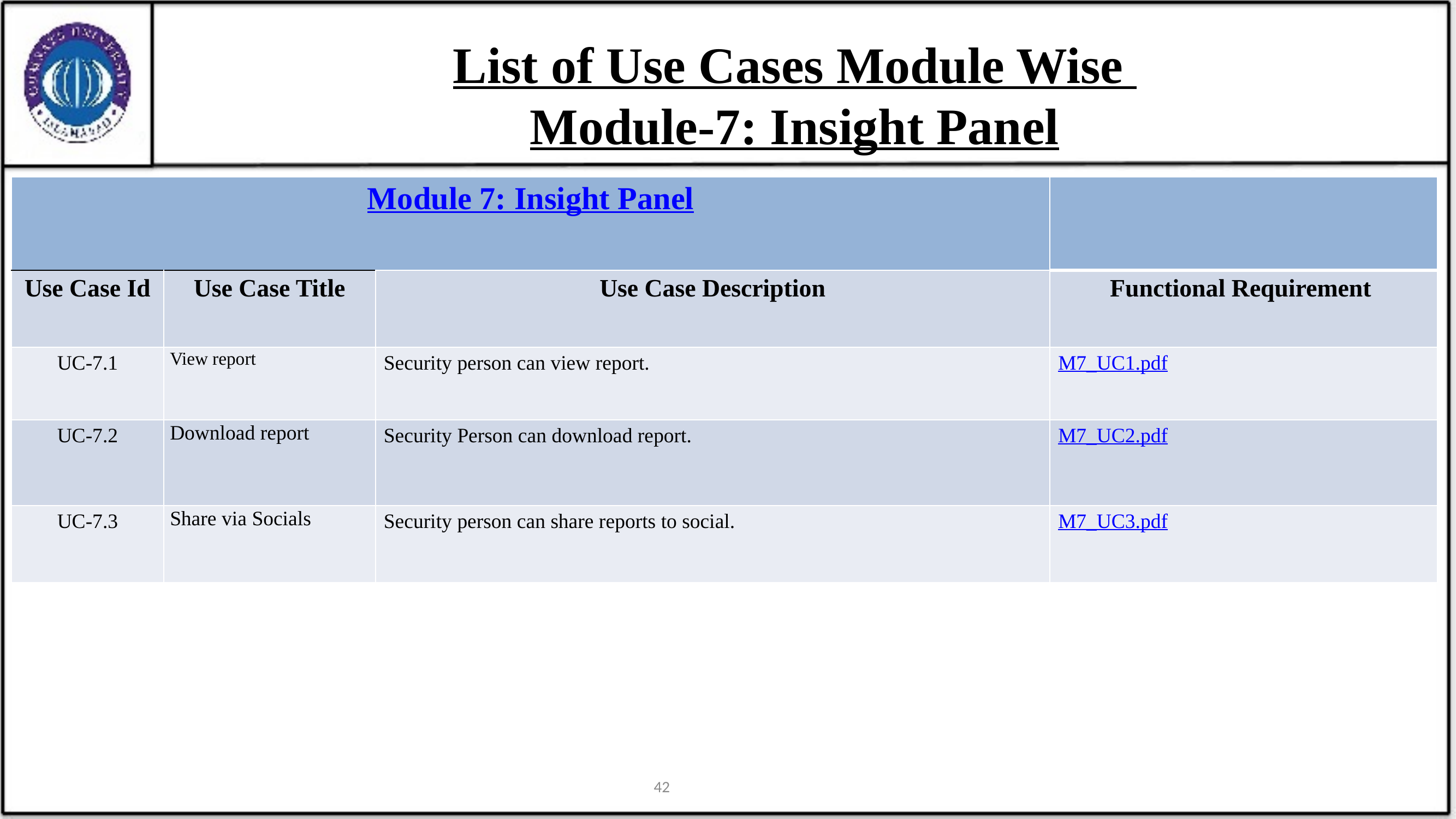

List of Use Cases Module Wise
Module-7: Insight Panel
| Module 7: Insight Panel |  |  |  |
| --- | --- | --- | --- |
| Use Case Id | Use Case Title | Use Case Description | Functional Requirement |
| UC-7.1 | View report | Security person can view report. | M7\_UC1.pdf |
| UC-7.2 | Download report | Security Person can download report. | M7\_UC2.pdf |
| UC-7.3 | Share via Socials | Security person can share reports to social. | M7\_UC3.pdf |
42